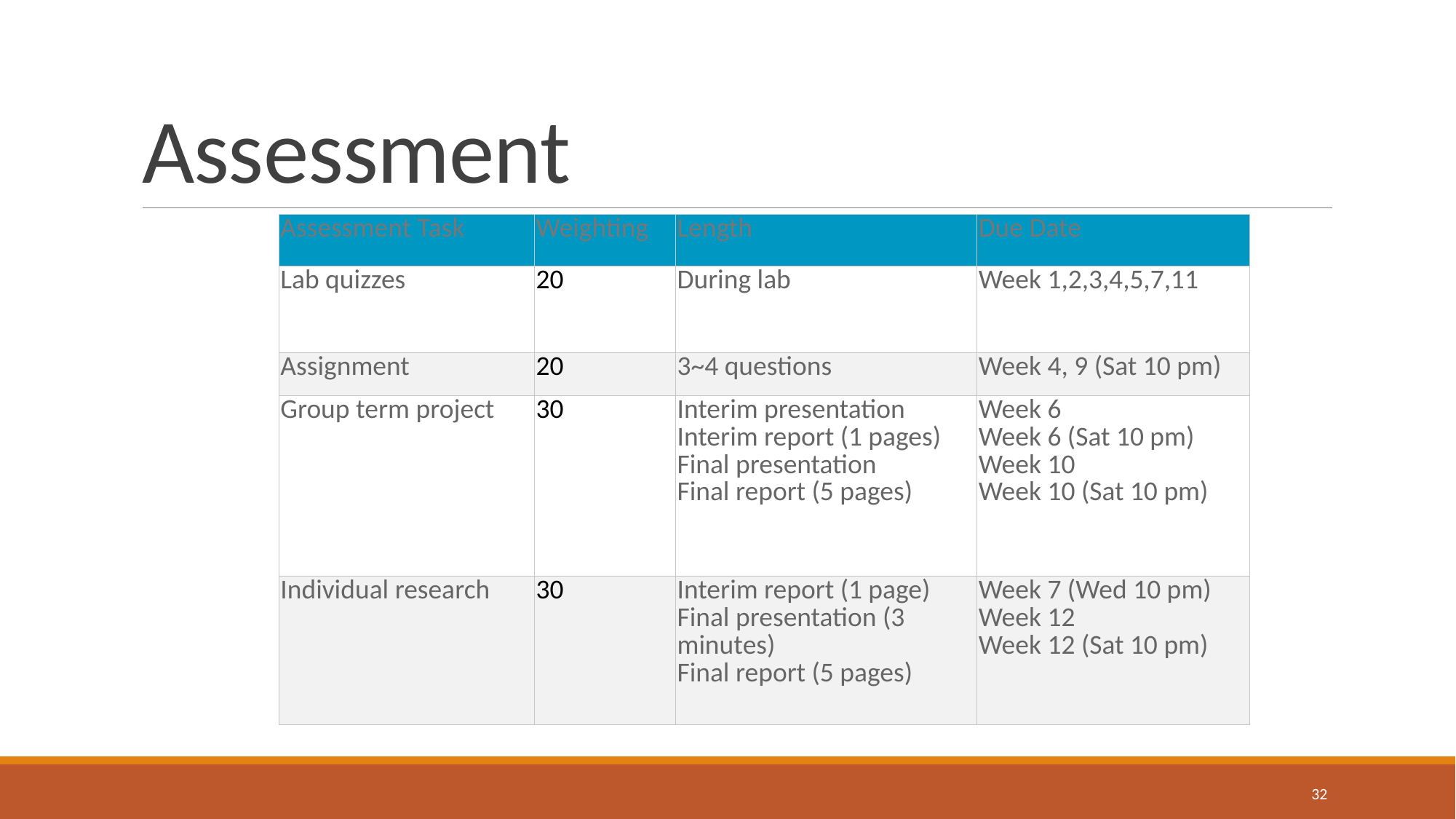

# Assessment
| Assessment Task | Weighting | Length | Due Date |
| --- | --- | --- | --- |
| Lab quizzes | 20 | During lab | Week 1,2,3,4,5,7,11 |
| Assignment | 20 | 3~4 questions | Week 4, 9 (Sat 10 pm) |
| Group term project | 30 | Interim presentation Interim report (1 pages) Final presentation Final report (5 pages) | Week 6 Week 6 (Sat 10 pm) Week 10 Week 10 (Sat 10 pm) |
| Individual research | 30 | Interim report (1 page) Final presentation (3 minutes) Final report (5 pages) | Week 7 (Wed 10 pm) Week 12 Week 12 (Sat 10 pm) |
32